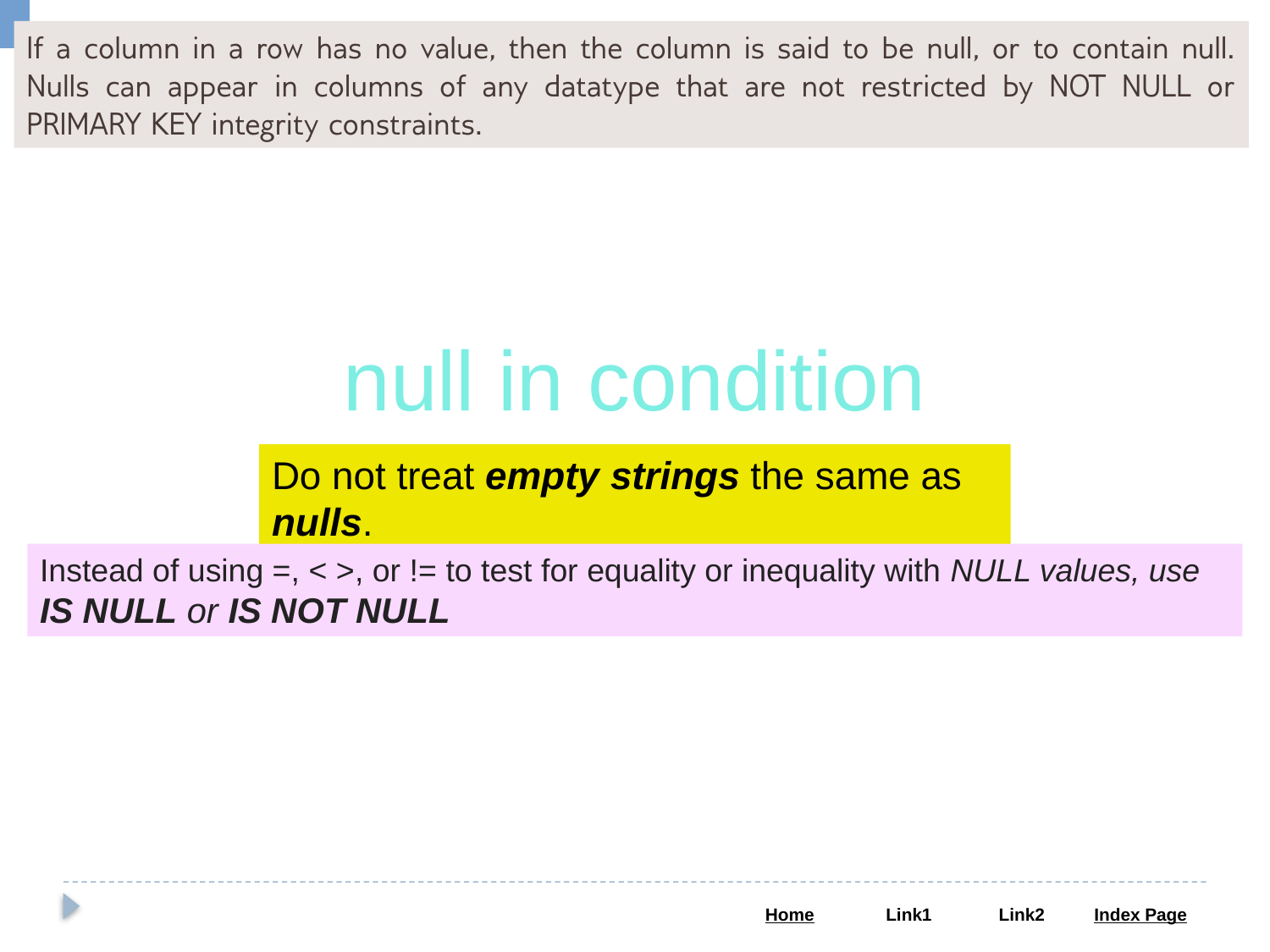

If a column in a row has no value, then the column is said to be null, or to contain null. Nulls can appear in columns of any datatype that are not restricted by NOT NULL or PRIMARY KEY integrity constraints.
null in condition
Do not treat empty strings the same as nulls.
Instead of using =, < >, or != to test for equality or inequality with NULL values, use IS NULL or IS NOT NULL